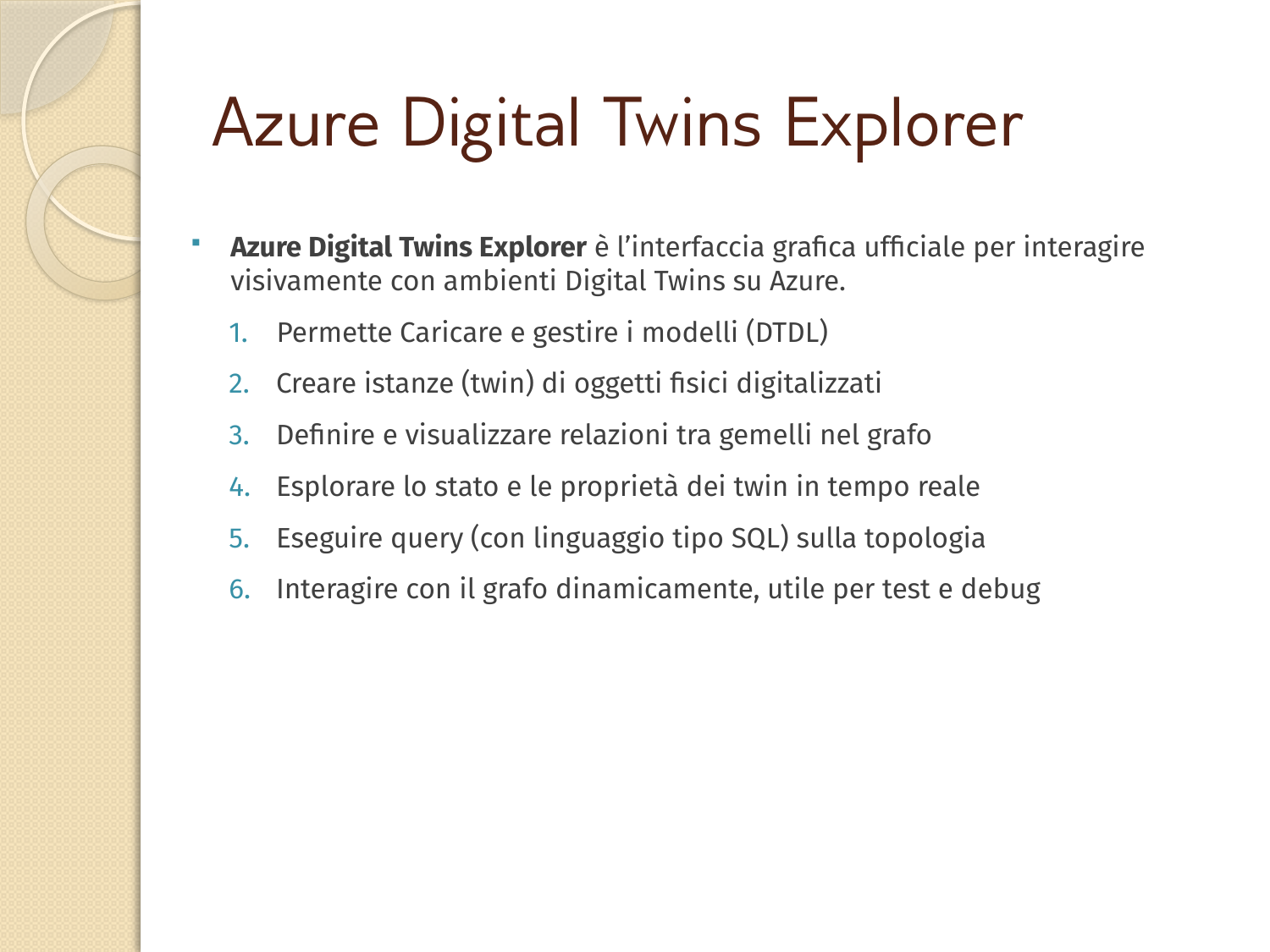

# Azure Digital Twins Explorer
Azure Digital Twins Explorer è l’interfaccia grafica ufficiale per interagire visivamente con ambienti Digital Twins su Azure.
Permette Caricare e gestire i modelli (DTDL)
 Creare istanze (twin) di oggetti fisici digitalizzati
 Definire e visualizzare relazioni tra gemelli nel grafo
 Esplorare lo stato e le proprietà dei twin in tempo reale
 Eseguire query (con linguaggio tipo SQL) sulla topologia
 Interagire con il grafo dinamicamente, utile per test e debug